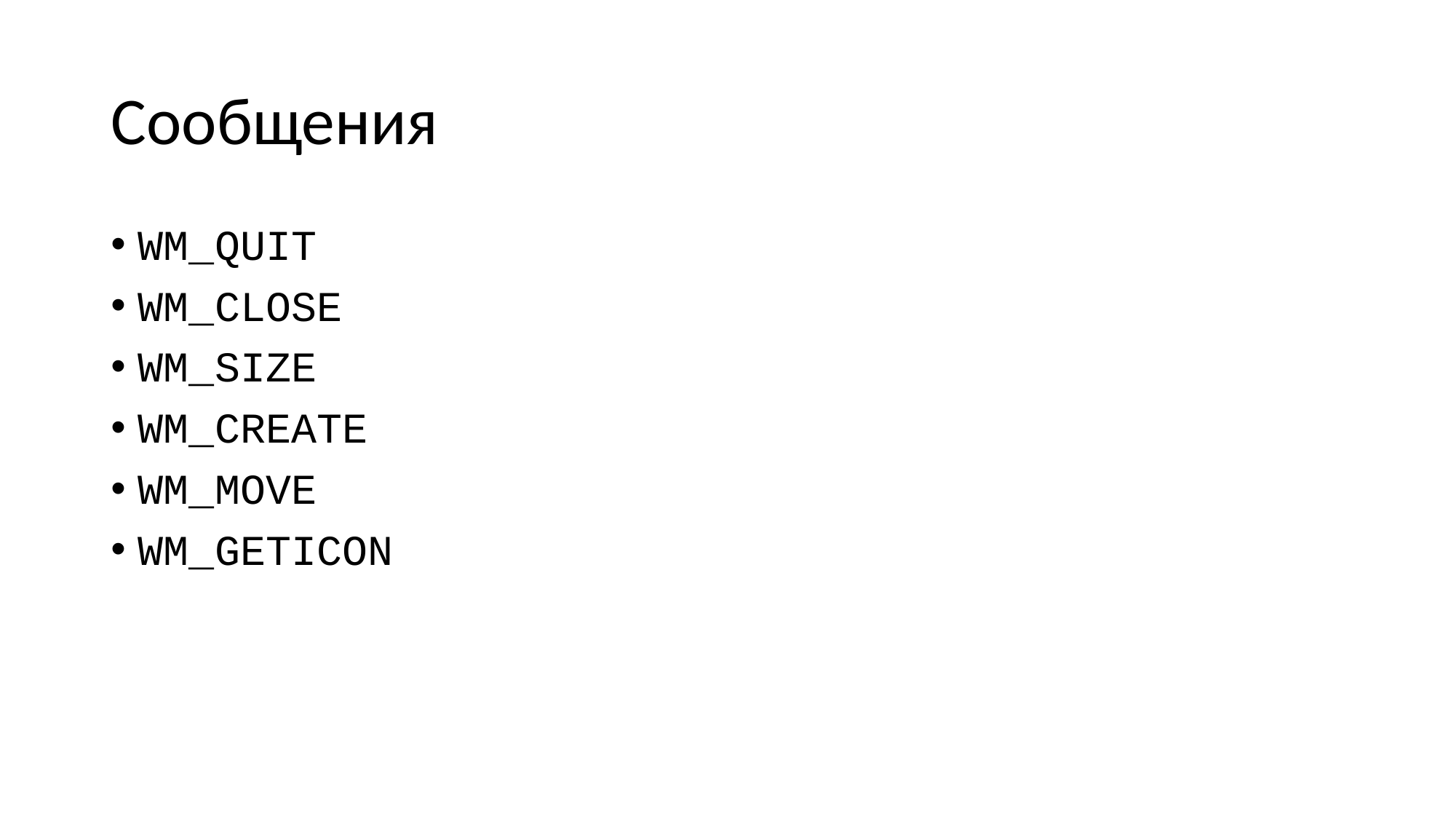

# Сообщения
WM_QUIT
WM_CLOSE
WM_SIZE
WM_CREATE
WM_MOVE
WM_GETICON